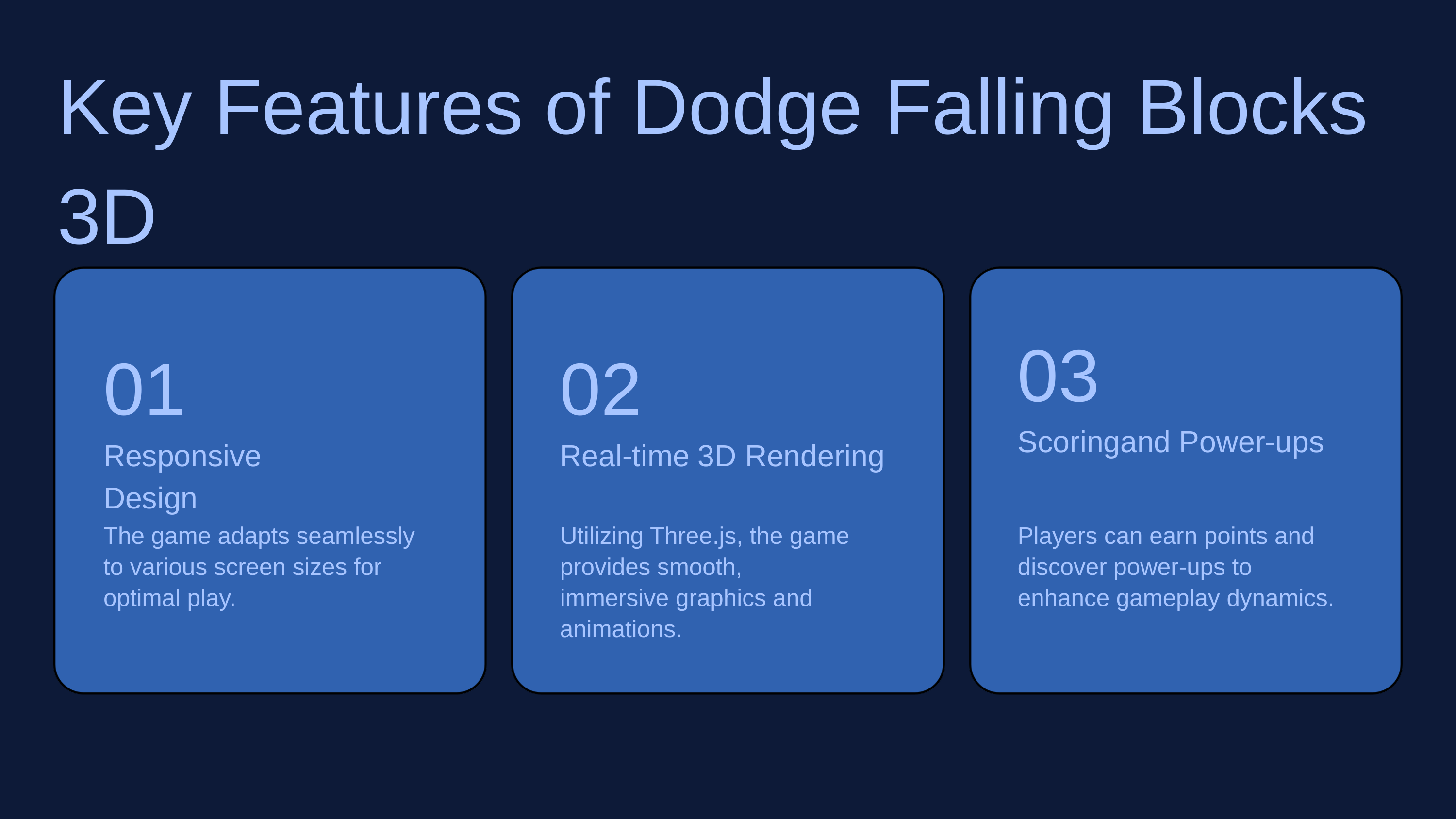

Key Features of Dodge Falling Blocks 3D

01
Responsive Design
02
Real-time 3D Rendering
03
Scoringand Power-ups

The game adapts seamlessly to various screen sizes for optimal play.
Utilizing Three.js, the game provides smooth, immersive graphics and animations.
Players can earn points and discover power-ups to enhance gameplay dynamics.